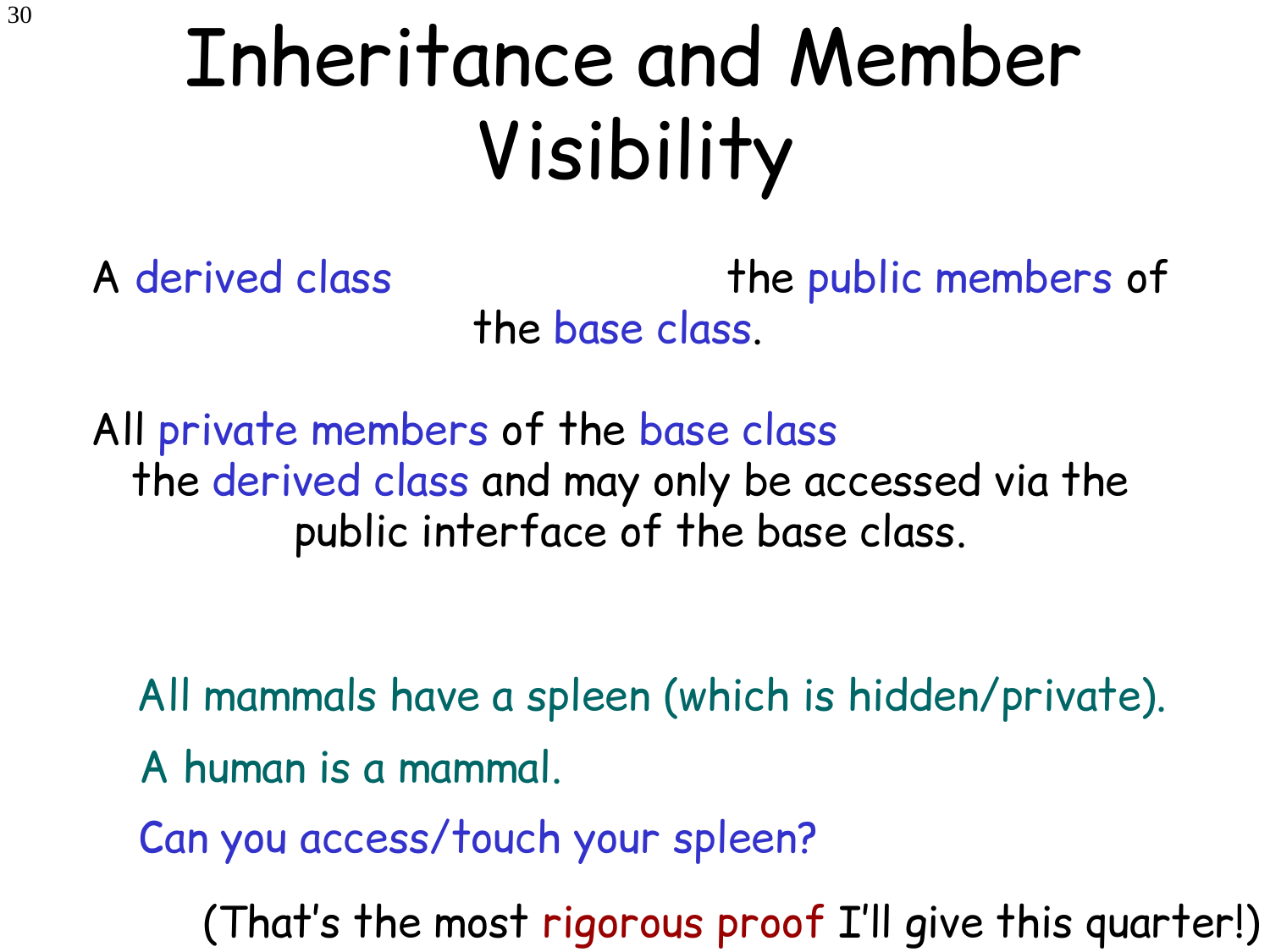

30
# Inheritance and Member Visibility

A derived class may only access the public members of the base class.

All private members of the base class are hidden from the derived class and may only be accessed via the public interface of the base class.
All mammals have a spleen (which is hidden/private).
A human is a mammal.
Can you access/touch your spleen?
(That’s the most rigorous proof I’ll give this quarter!)